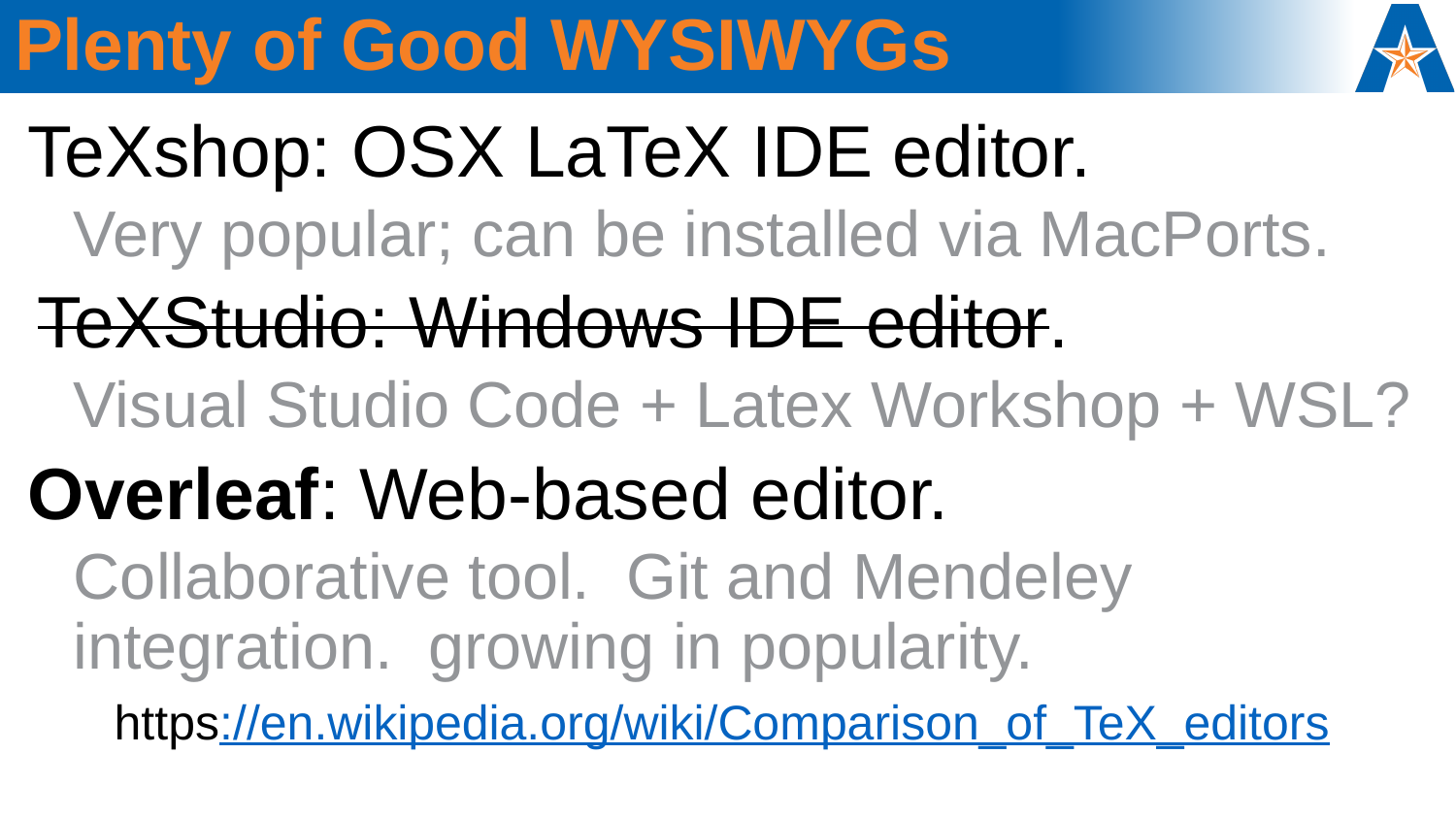

# Plenty of Good WYSIWYGs
TeXshop: OSX LaTeX IDE editor.
Very popular; can be installed via MacPorts.
TeXStudio: Windows IDE editor.
Visual Studio Code + Latex Workshop + WSL?
Overleaf: Web-based editor.
Collaborative tool.  Git and Mendeley integration.  growing in popularity.
https://en.wikipedia.org/wiki/Comparison_of_TeX_editors